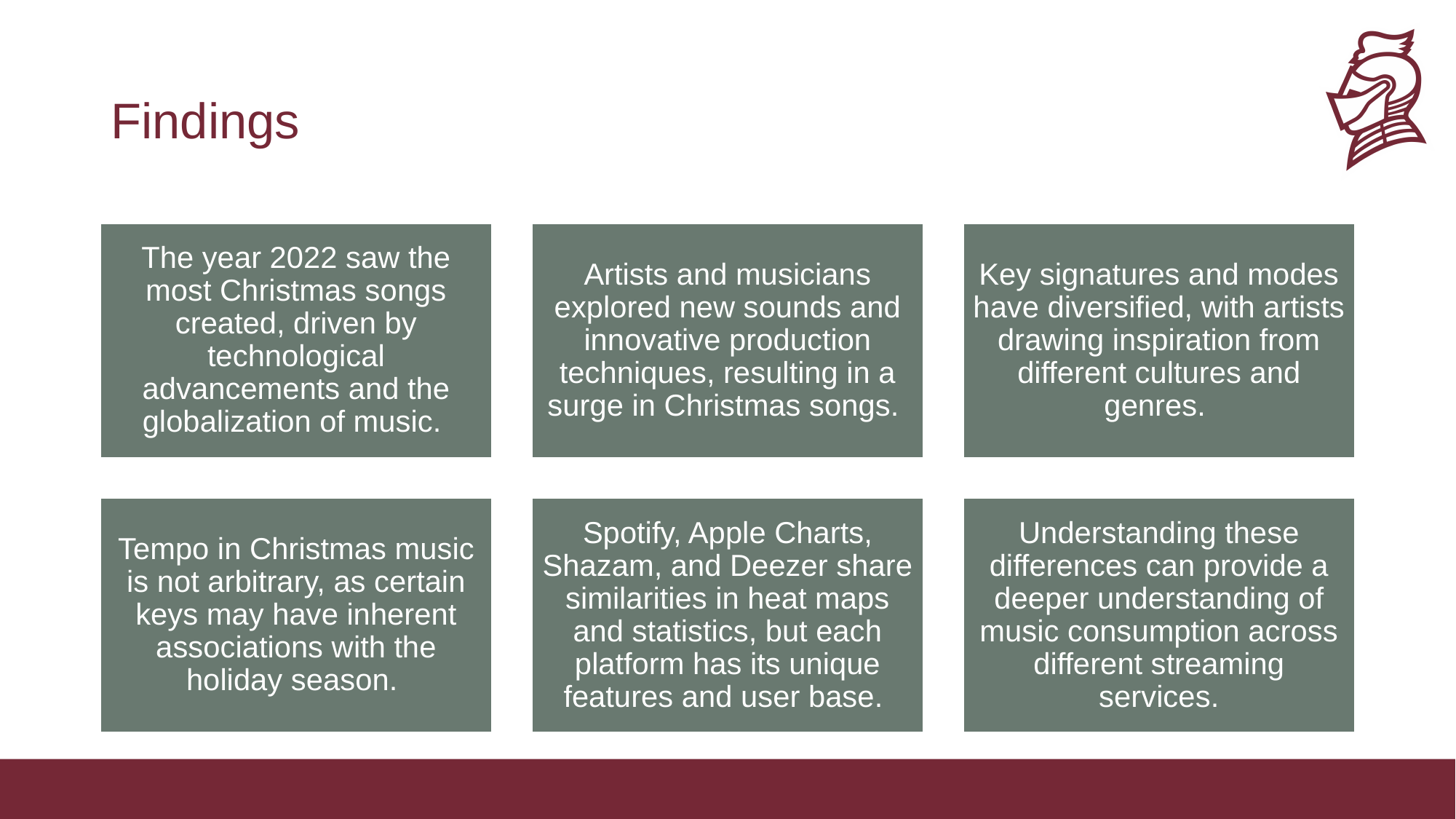

# Findings
The year 2022 saw the most Christmas songs created, driven by technological advancements and the globalization of music.
Artists and musicians explored new sounds and innovative production techniques, resulting in a surge in Christmas songs.
Key signatures and modes have diversified, with artists drawing inspiration from different cultures and genres.
Tempo in Christmas music is not arbitrary, as certain keys may have inherent associations with the holiday season.
Spotify, Apple Charts, Shazam, and Deezer share similarities in heat maps and statistics, but each platform has its unique features and user base.
Understanding these differences can provide a deeper understanding of music consumption across different streaming services.